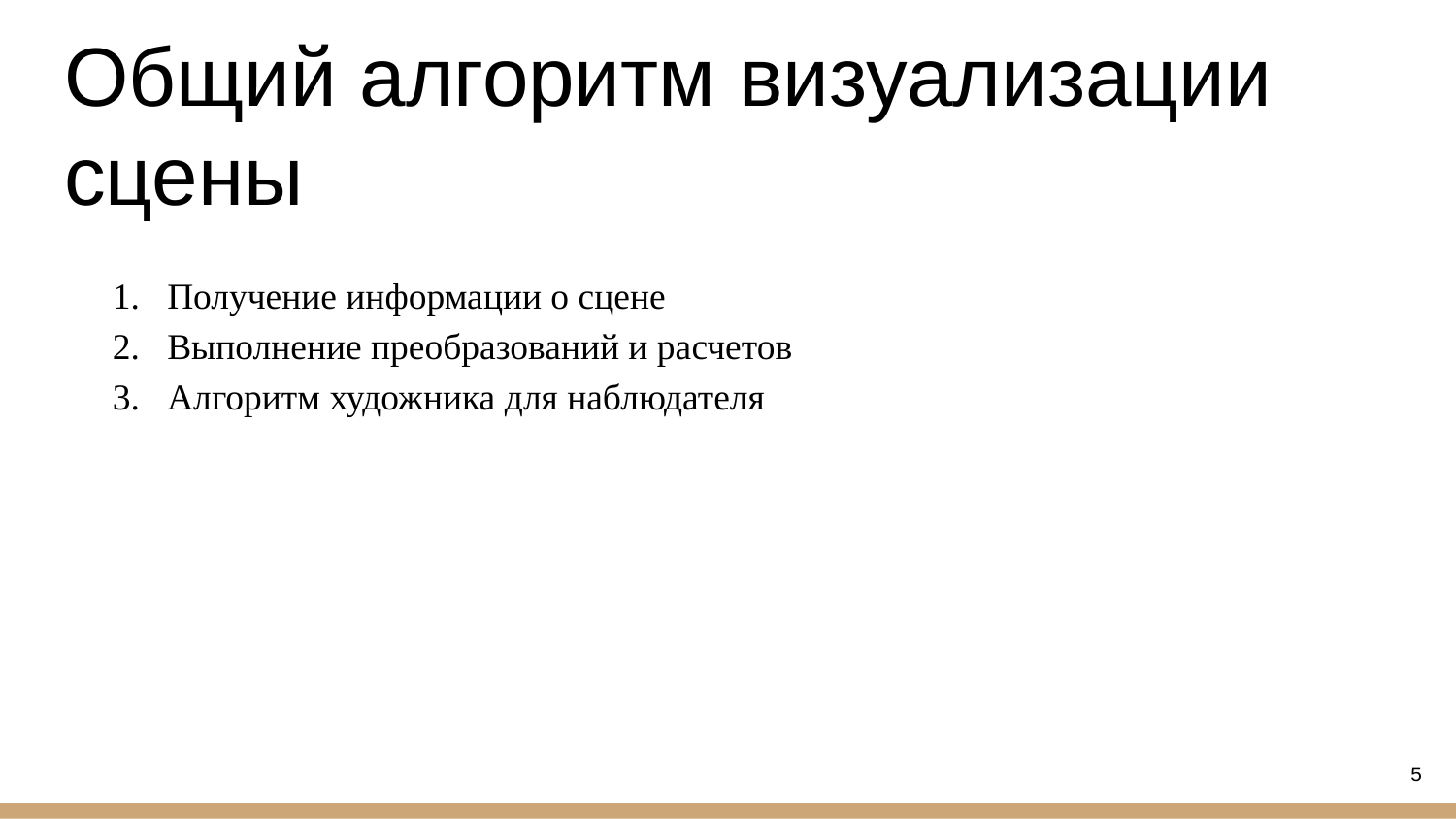

# Общий алгоритм визуализации сцены
Получение информации о сцене
Выполнение преобразований и расчетов
Алгоритм художника для наблюдателя
5